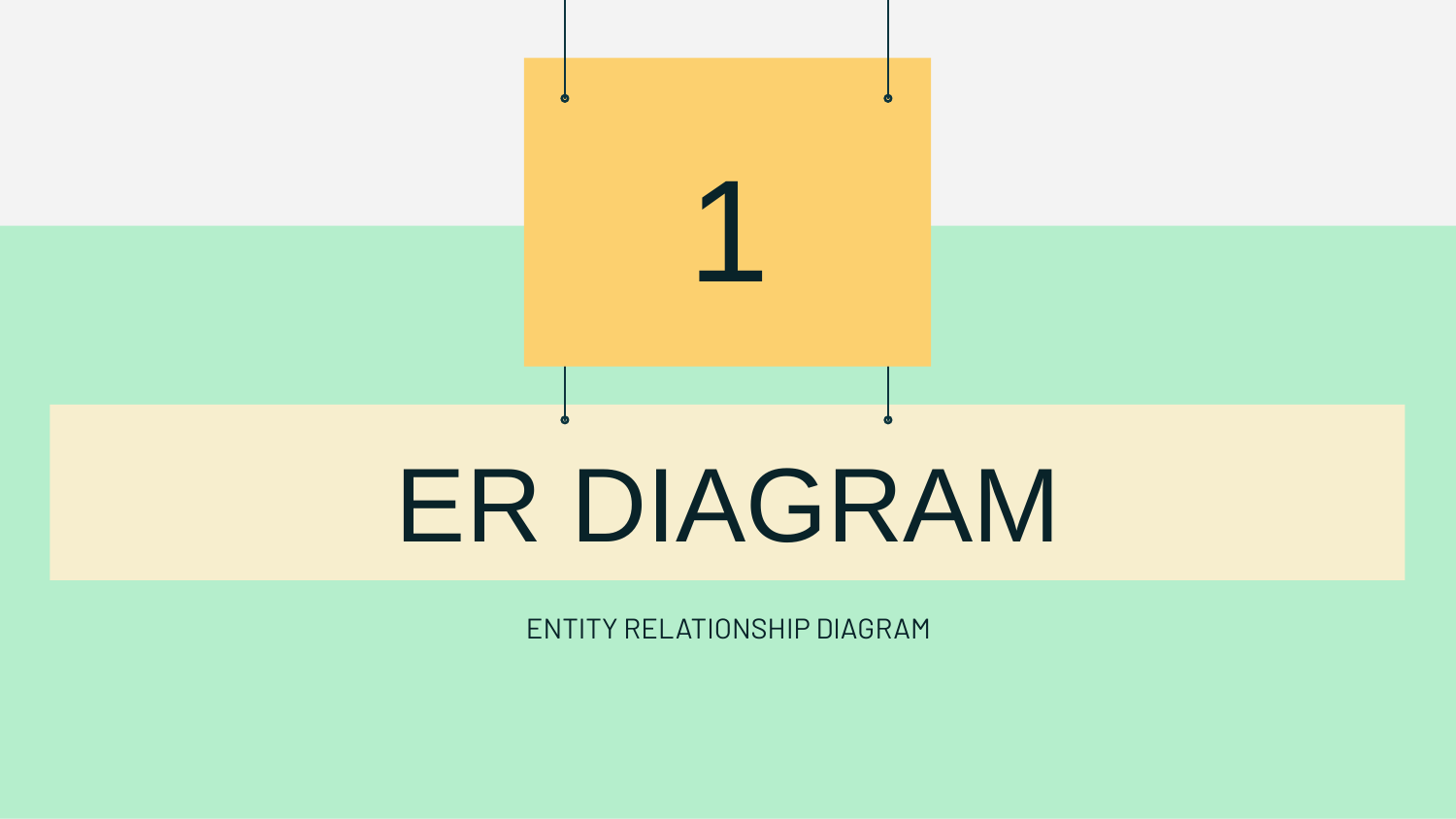

1

# ER DIAGRAM
ENTITY RELATIONSHIP DIAGRAM